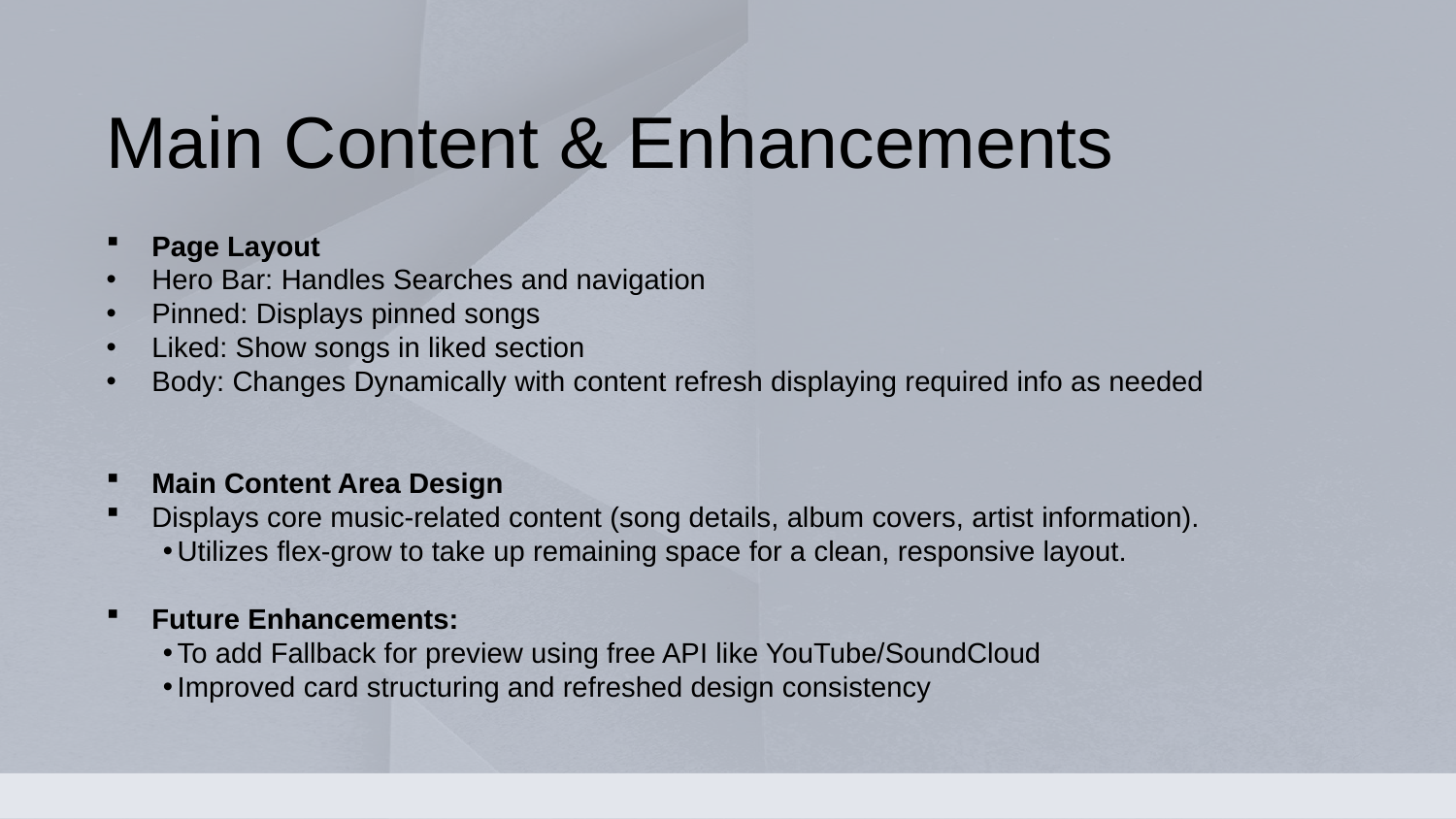

Main Content & Enhancements
Page Layout
Hero Bar: Handles Searches and navigation
Pinned: Displays pinned songs
Liked: Show songs in liked section
Body: Changes Dynamically with content refresh displaying required info as needed

Main Content Area Design
Displays core music-related content (song details, album covers, artist information).
Utilizes flex-grow to take up remaining space for a clean, responsive layout.

Future Enhancements:
To add Fallback for preview using free API like YouTube/SoundCloud
Improved card structuring and refreshed design consistency